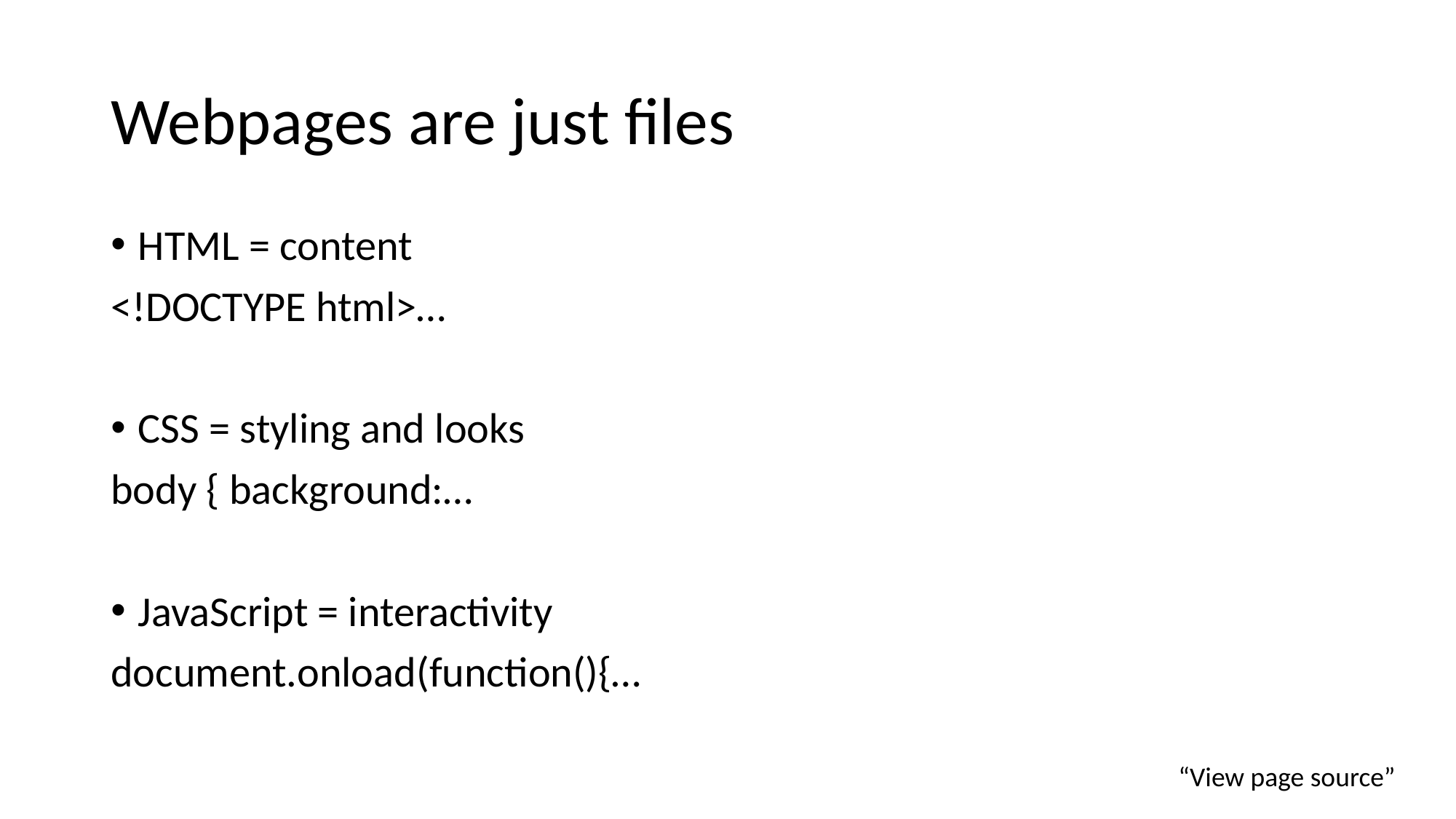

# Webpages are just files
HTML = content
<!DOCTYPE html>…

CSS = styling and looks
body { background:…

JavaScript = interactivity
document.onload(function(){…
“View page source”